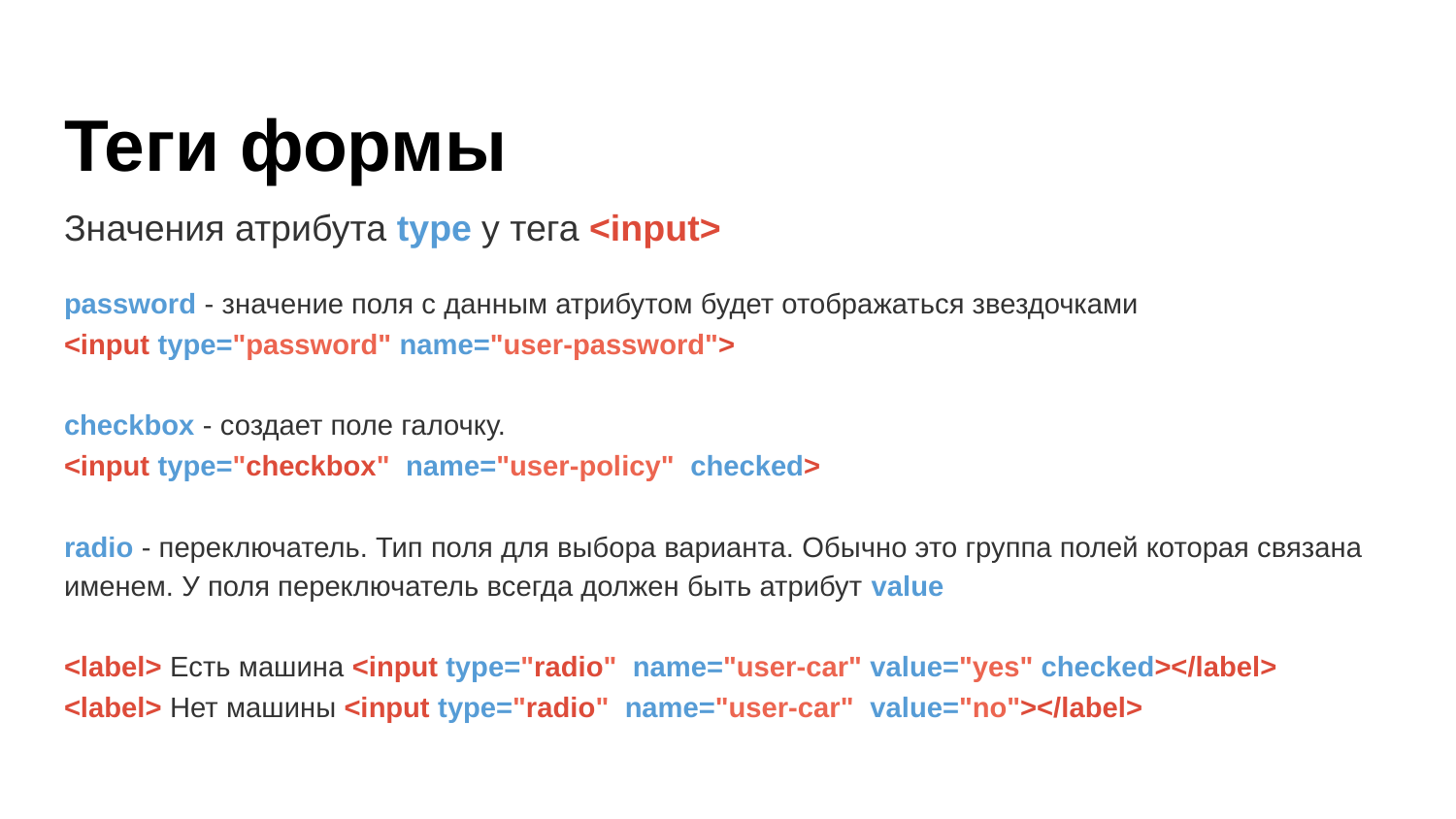

# Теги формы
Значения атрибута type у тега <input>
password - значение поля с данным атрибутом будет отображаться звездочками
<input type="password" name="user-password">

checkbox - создает поле галочку.
<input type="checkbox"  name="user-policy"  checked>

radio - переключатель. Тип поля для выбора варианта. Обычно это группа полей которая связана именем. У поля переключатель всегда должен быть атрибут value

<label> Есть машина <input type="radio"  name="user-car" value="yes" checked></label>
<label> Нет машины <input type="radio"  name="user-car"  value="no"></label>